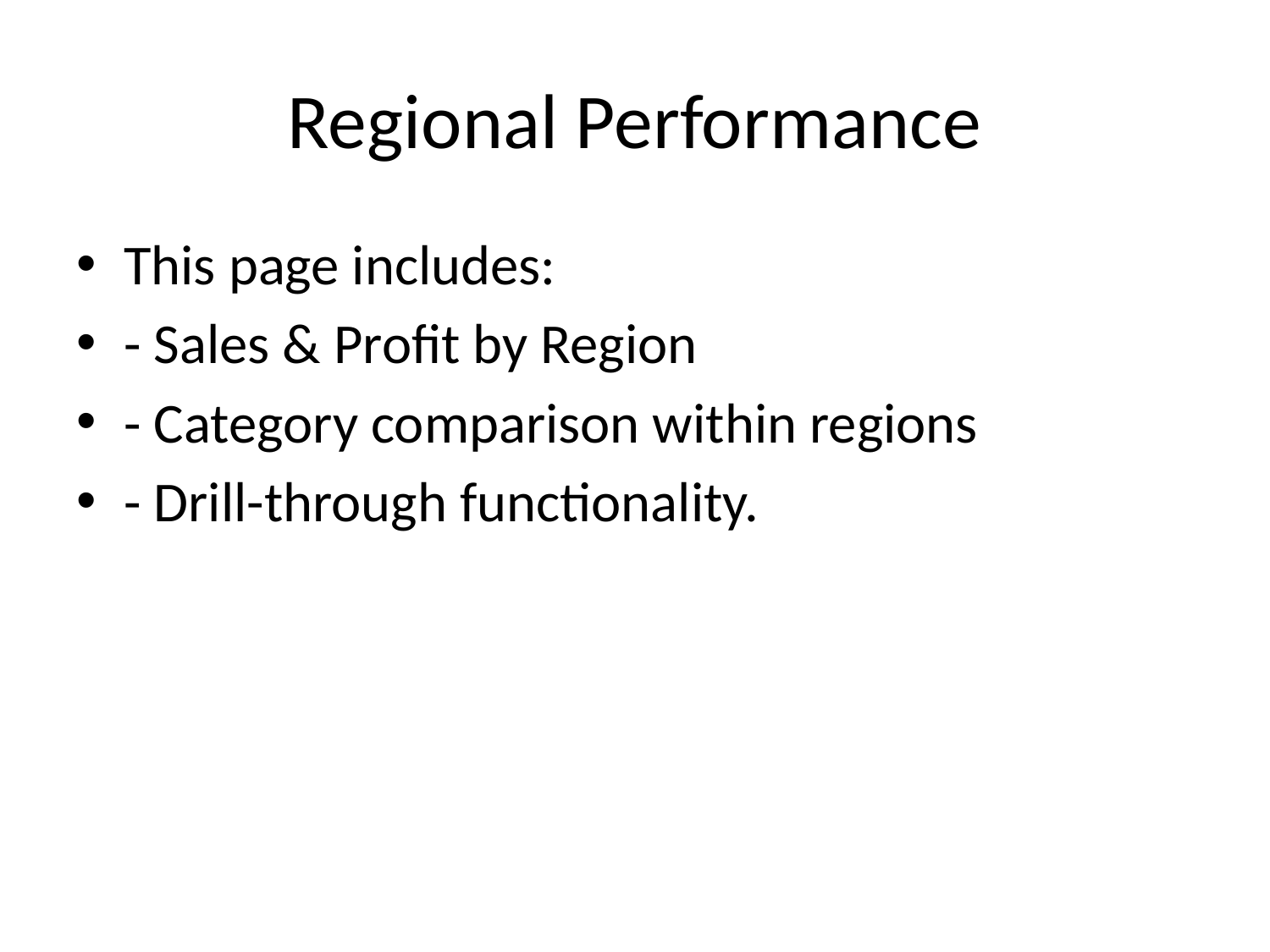

# Regional Performance
This page includes:
- Sales & Profit by Region
- Category comparison within regions
- Drill-through functionality.